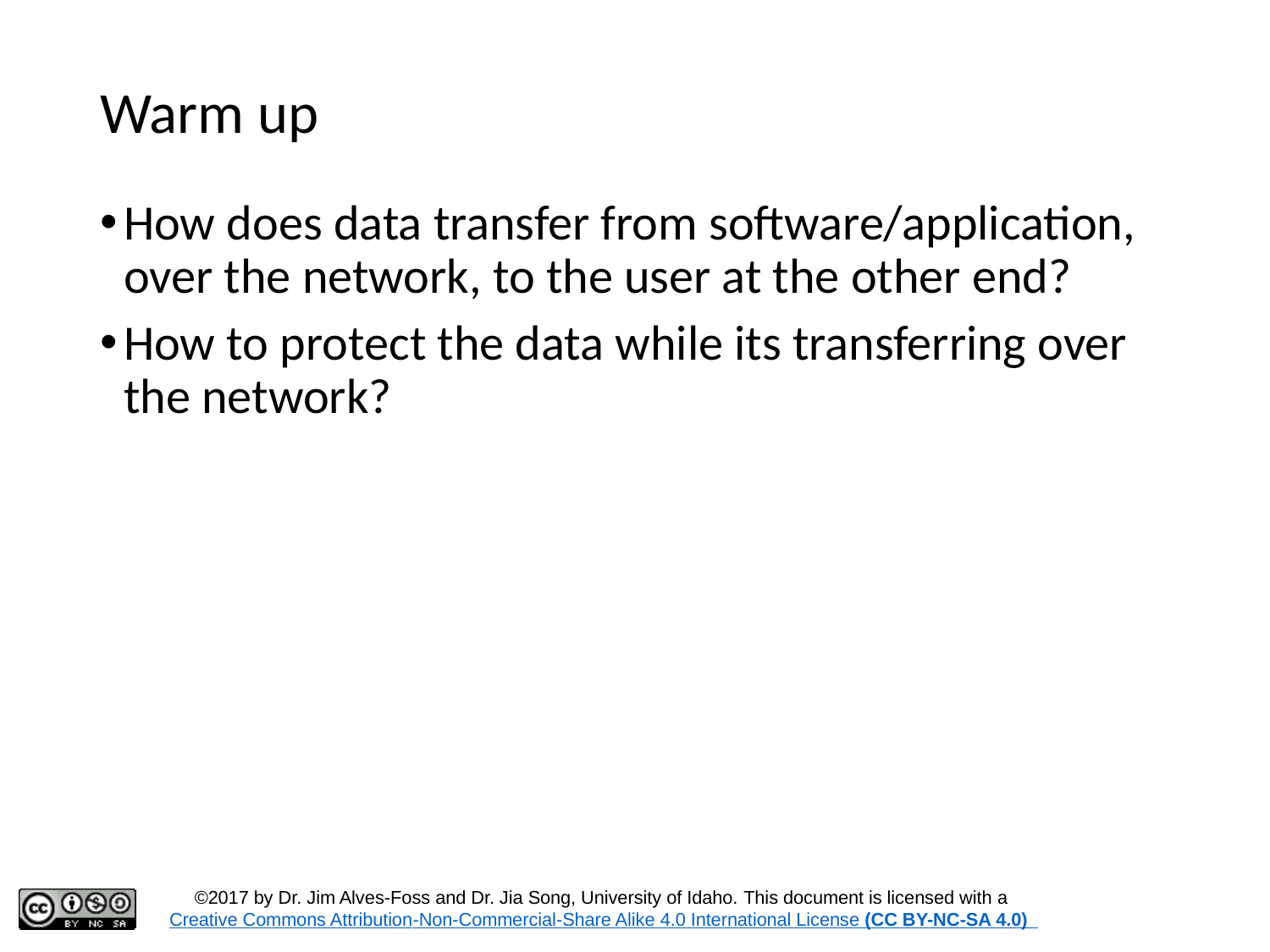

# Warm up
How does data transfer from software/application, over the network, to the user at the other end?
How to protect the data while its transferring over the network?